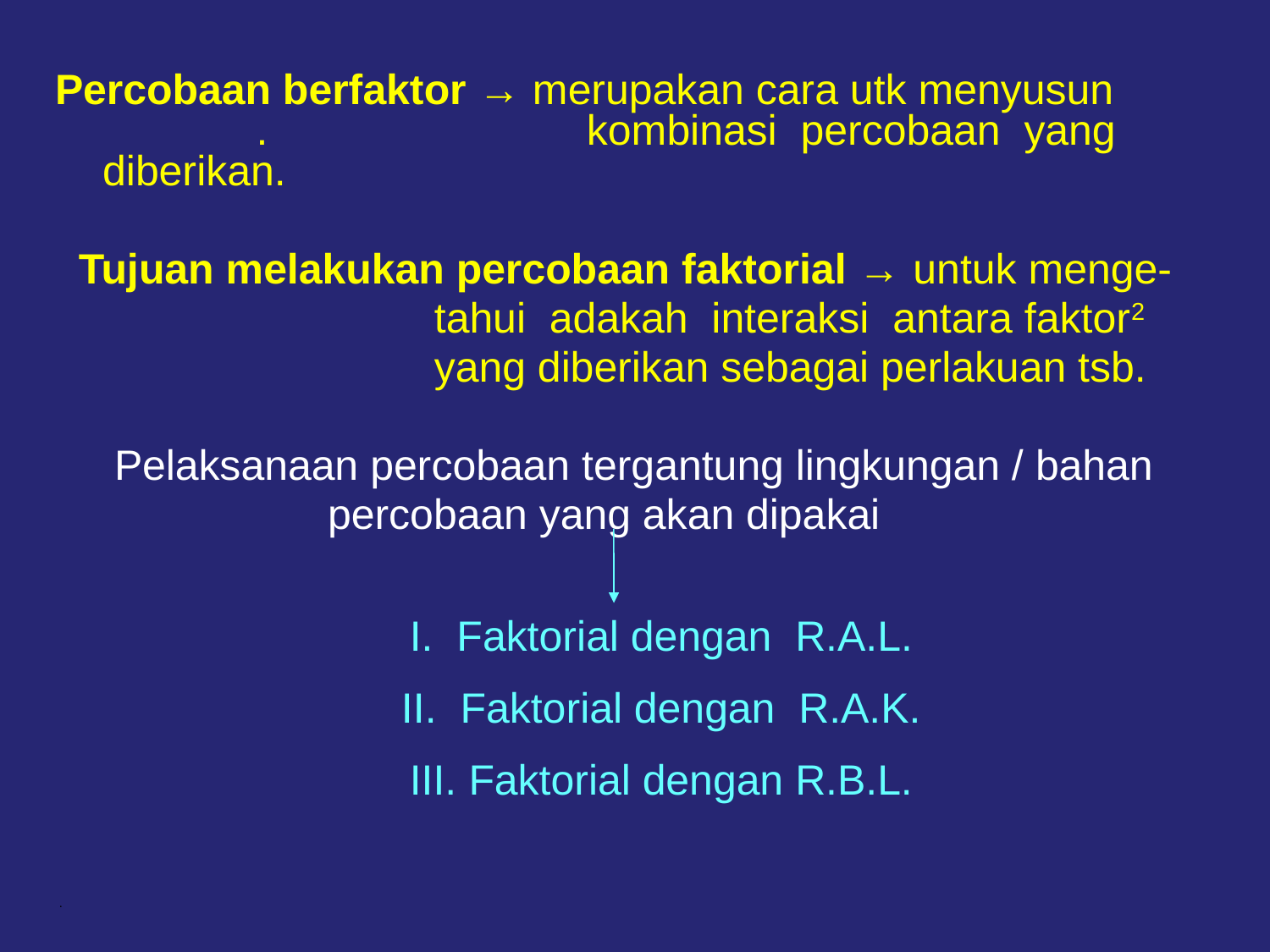

Percobaan berfaktor → merupakan cara utk menyusun                          .                           kombinasi  percobaan  yang diberikan.

  Tujuan melakukan percobaan faktorial → untuk menge-
                                tahui  adakah  interaksi  antara faktor2
                                yang diberikan sebagai perlakuan tsb.

     Pelaksanaan percobaan tergantung lingkungan / bahan
                       percobaan yang akan dipakai

 .

I.  Faktorial dengan  R.A.L.
II.  Faktorial dengan  R.A.K.
III. Faktorial dengan R.B.L.